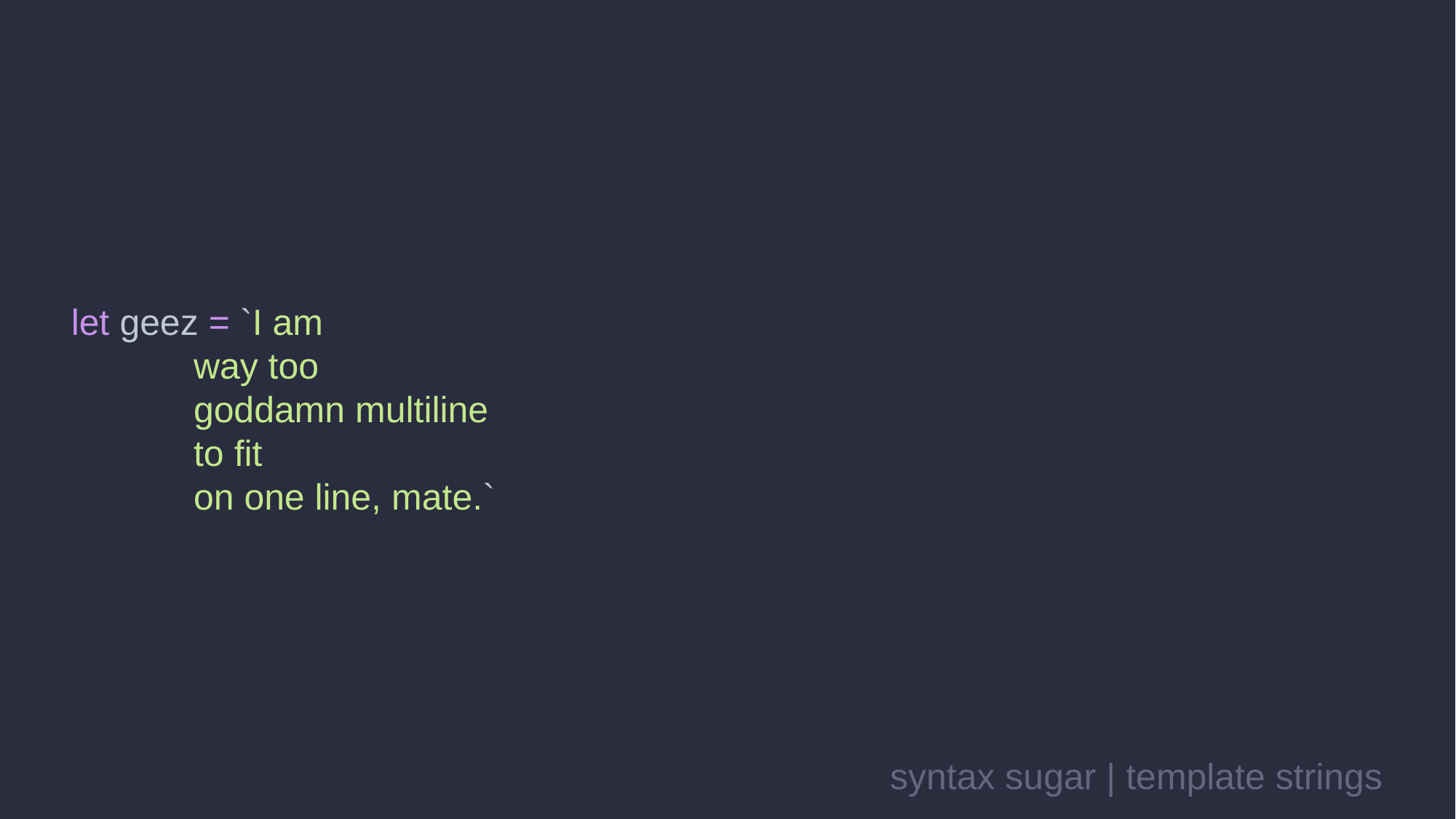

let geez = `I am
            way too
            goddamn multiline
            to fit
            on one line, mate.`
syntax sugar | template strings